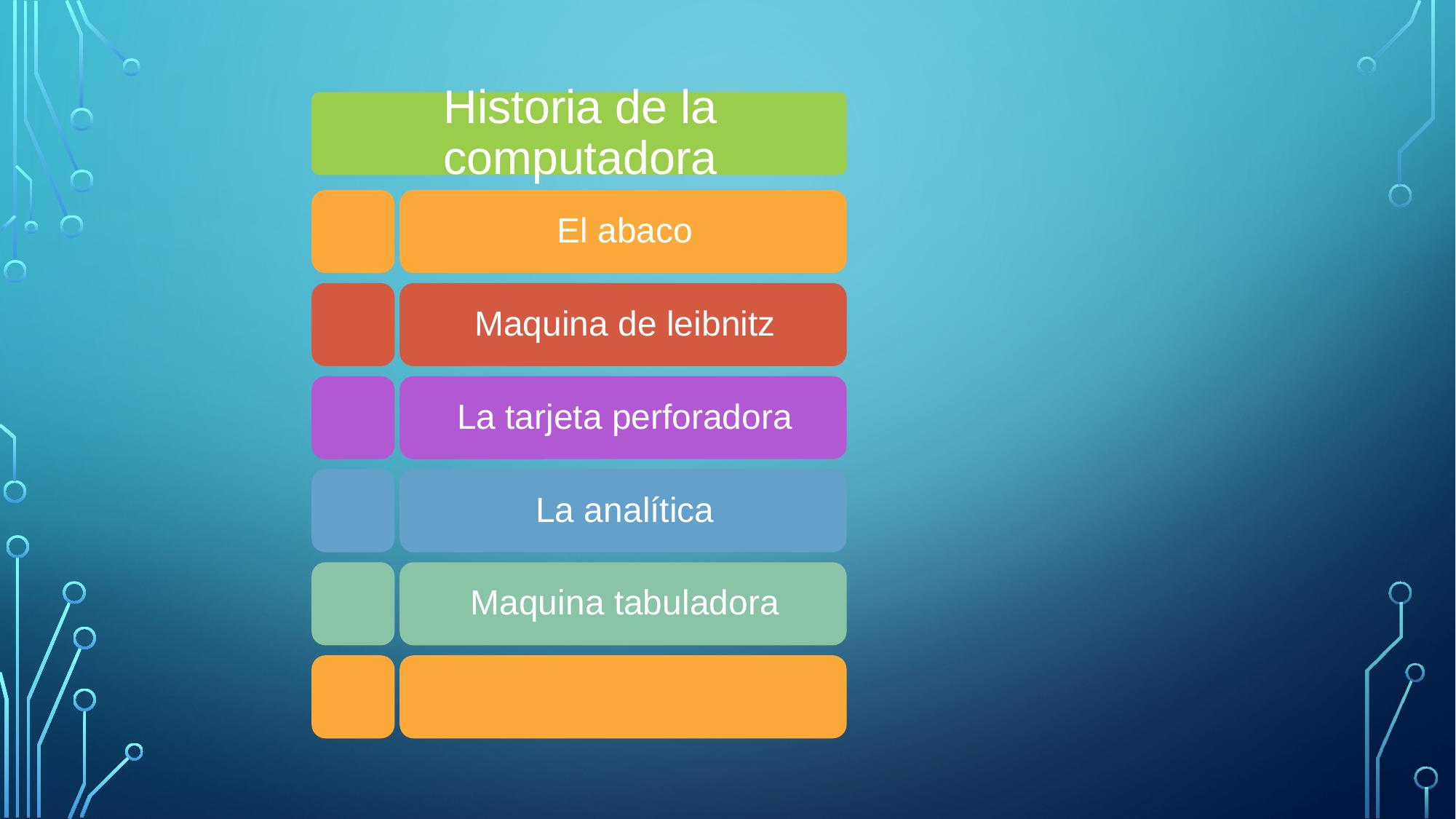

Historia de la computadora
El abaco
Maquina de leibnitz
La tarjeta perforadora
La analítica
Maquina tabuladora